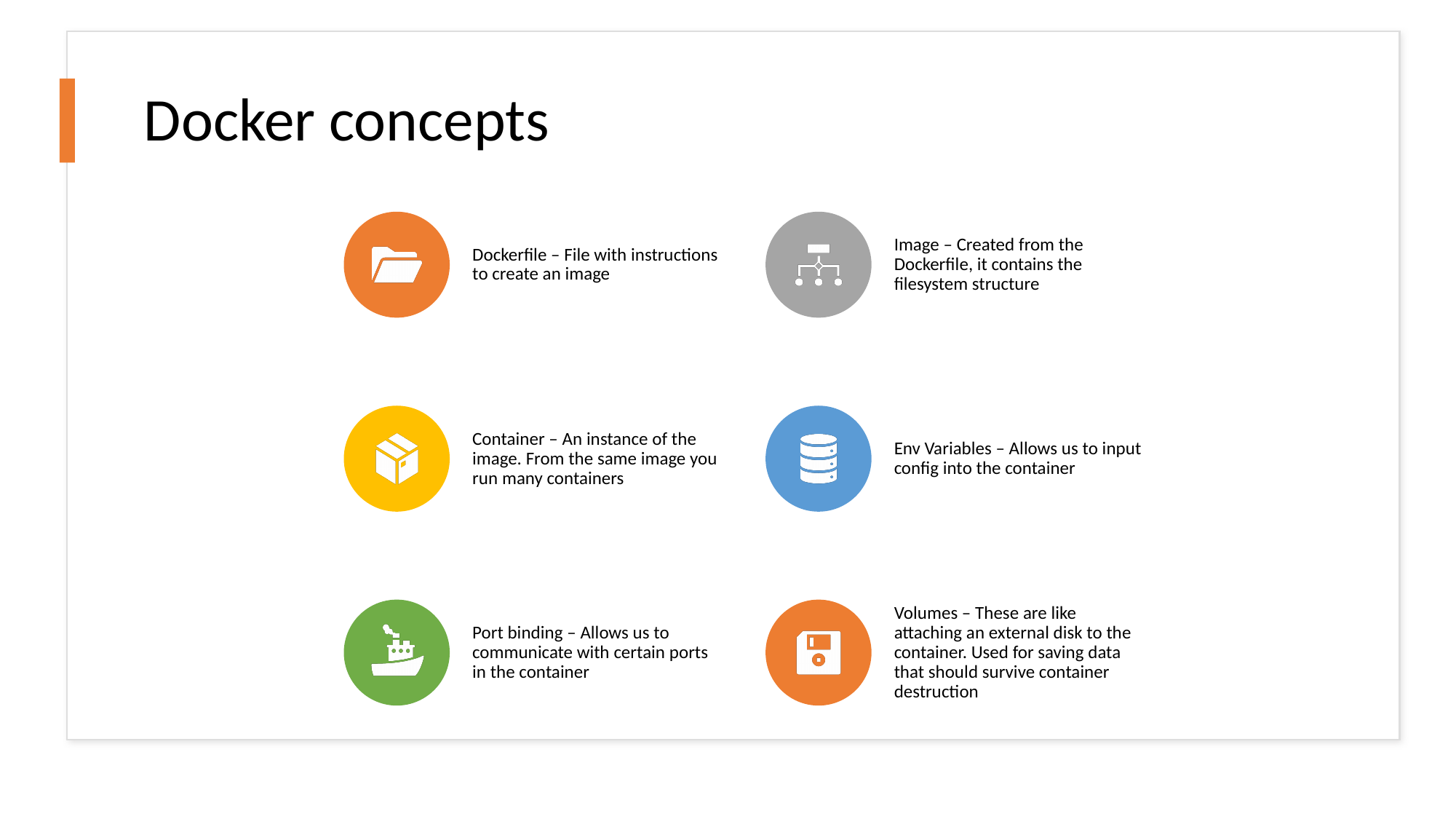

Docker concepts

Dockerfile – File with instructions to create an image
Image – Created from the Dockerfile, it contains the filesystem structure
Container – An instance of the image. From the same image you run many containers
Env Variables – Allows us to input config into the container
Port binding – Allows us to communicate with certain ports in the container
Volumes – These are like attaching an external disk to the container. Used for saving data that should survive container destruction